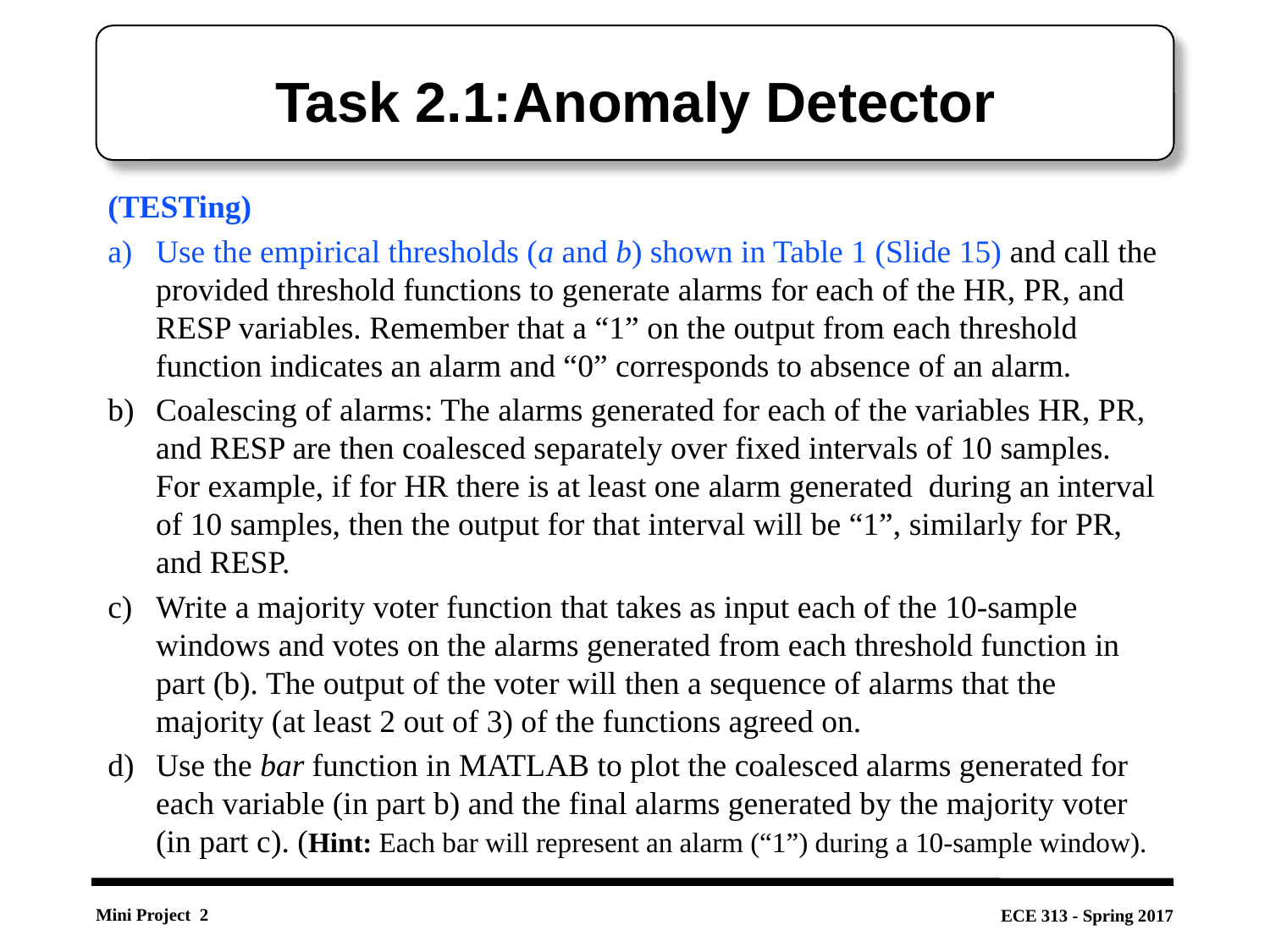

# Task 2.1:Anomaly Detector
(TESTing)
Use the empirical thresholds (a and b) shown in Table 1 (Slide 15) and call the provided threshold functions to generate alarms for each of the HR, PR, and RESP variables. Remember that a “1” on the output from each threshold function indicates an alarm and “0” corresponds to absence of an alarm.
Coalescing of alarms: The alarms generated for each of the variables HR, PR, and RESP are then coalesced separately over fixed intervals of 10 samples. For example, if for HR there is at least one alarm generated  during an interval of 10 samples, then the output for that interval will be “1”, similarly for PR, and RESP.
Write a majority voter function that takes as input each of the 10-sample windows and votes on the alarms generated from each threshold function in part (b). The output of the voter will then a sequence of alarms that the majority (at least 2 out of 3) of the functions agreed on.
Use the bar function in MATLAB to plot the coalesced alarms generated for each variable (in part b) and the final alarms generated by the majority voter (in part c). (Hint: Each bar will represent an alarm (“1”) during a 10-sample window).